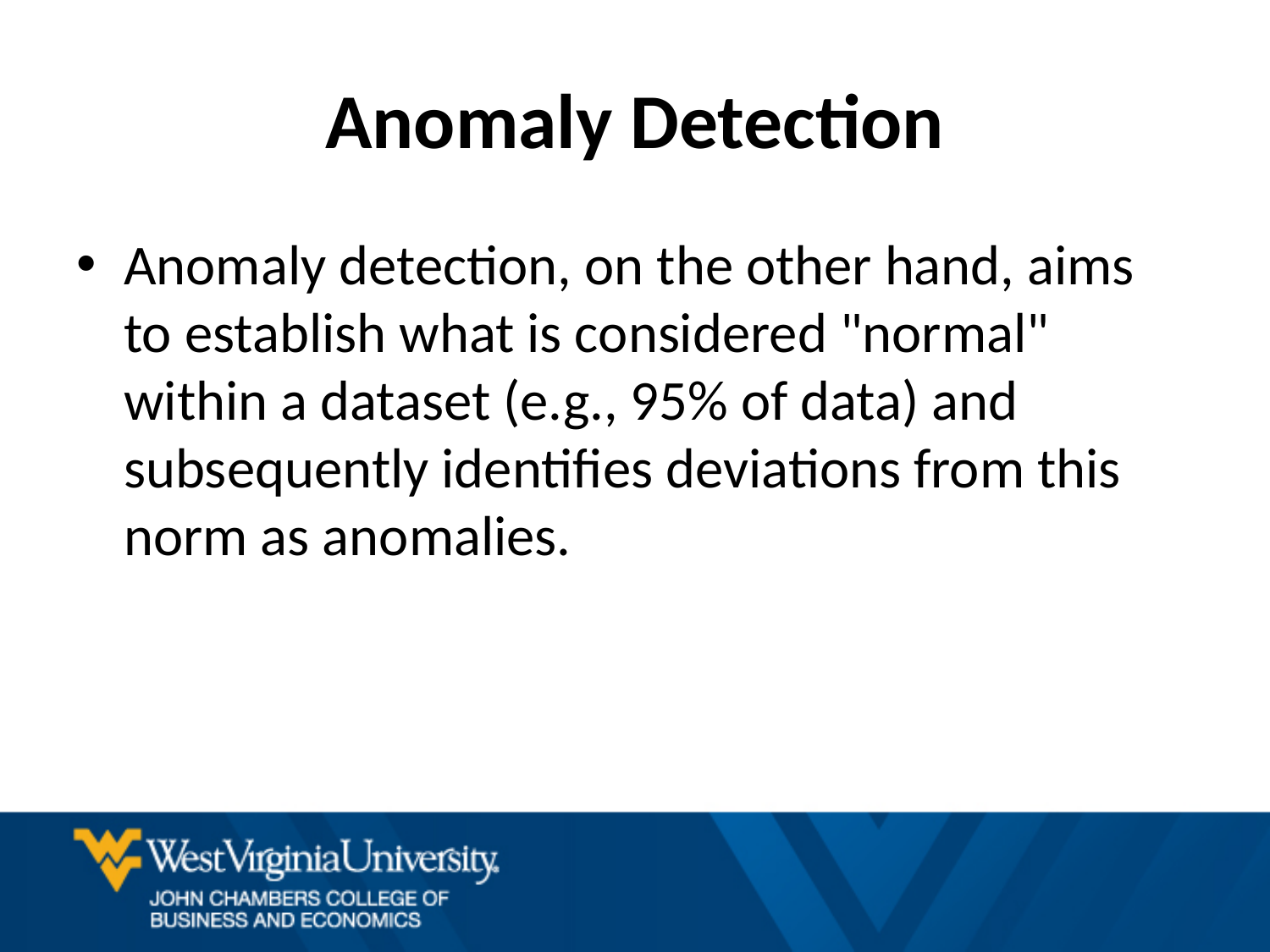

# Anomaly Detection
Anomaly detection, on the other hand, aims to establish what is considered "normal" within a dataset (e.g., 95% of data) and subsequently identifies deviations from this norm as anomalies.